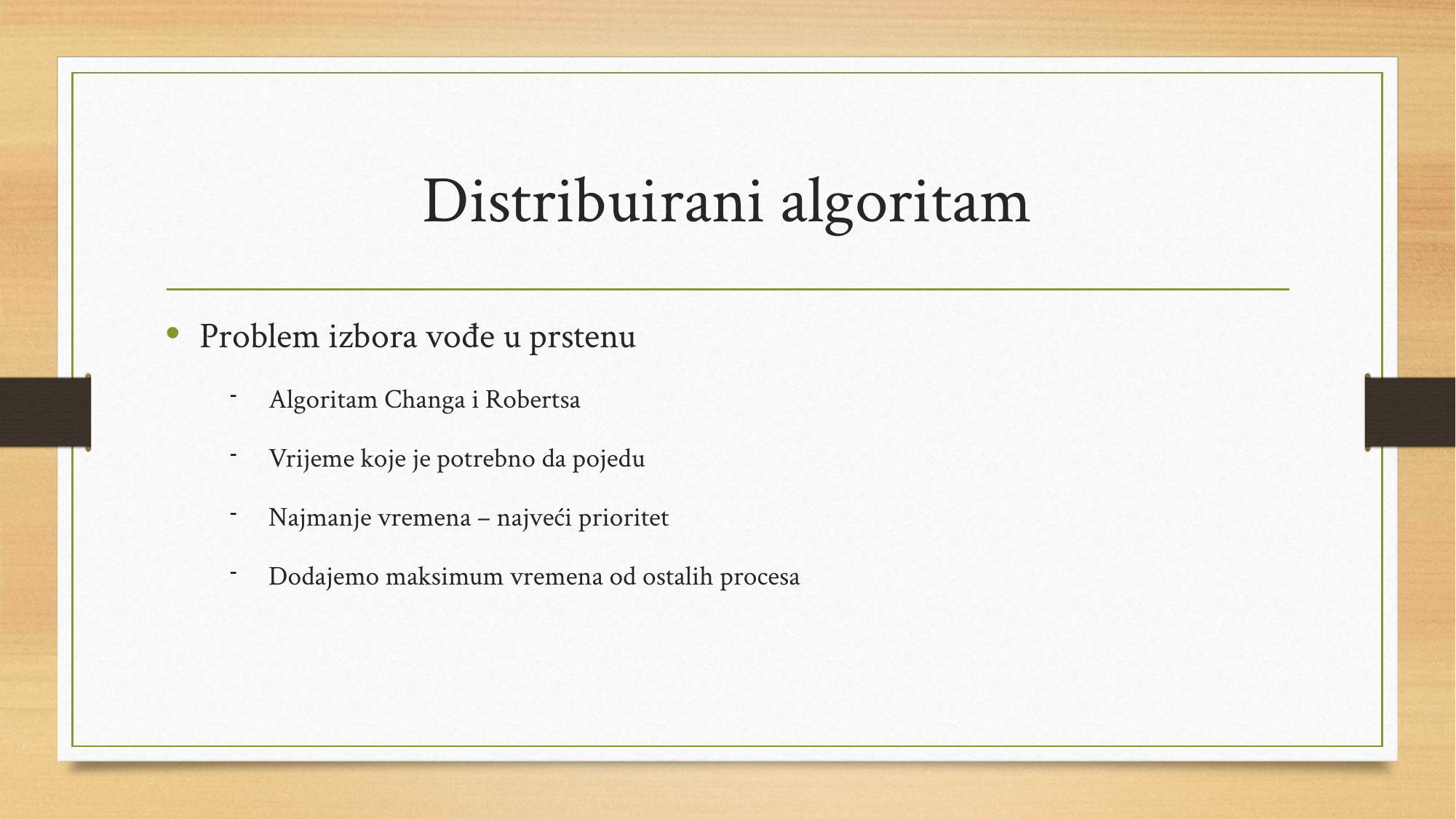

# Distribuirani algoritam
Problem izbora vođe u prstenu
Algoritam Changa i Robertsa
Vrijeme koje je potrebno da pojedu
Najmanje vremena – najveći prioritet
Dodajemo maksimum vremena od ostalih procesa